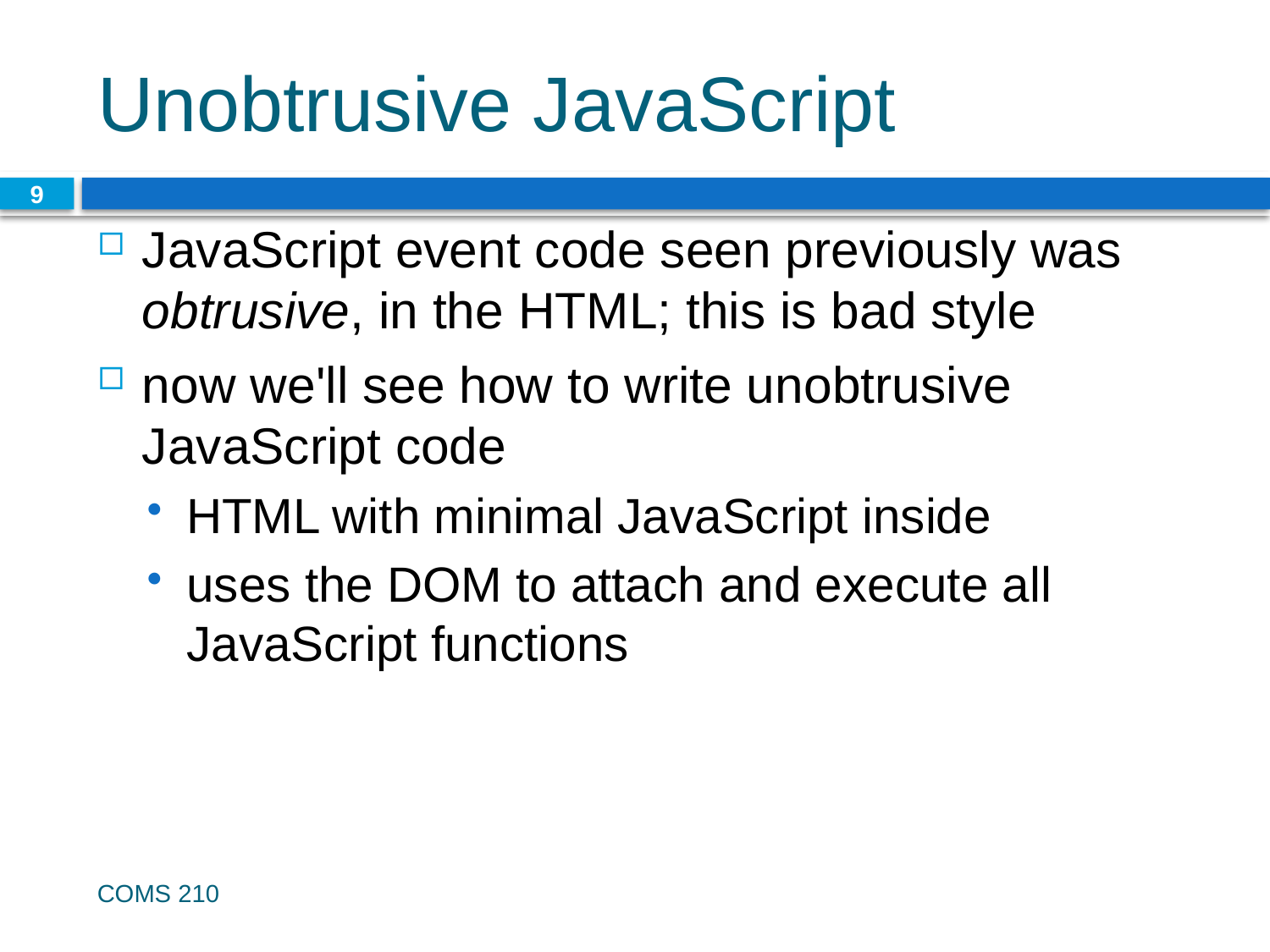

# Unobtrusive JavaScript
9
JavaScript event code seen previously was obtrusive, in the HTML; this is bad style
now we'll see how to write unobtrusive JavaScript code
HTML with minimal JavaScript inside
uses the DOM to attach and execute all JavaScript functions
COMS 210